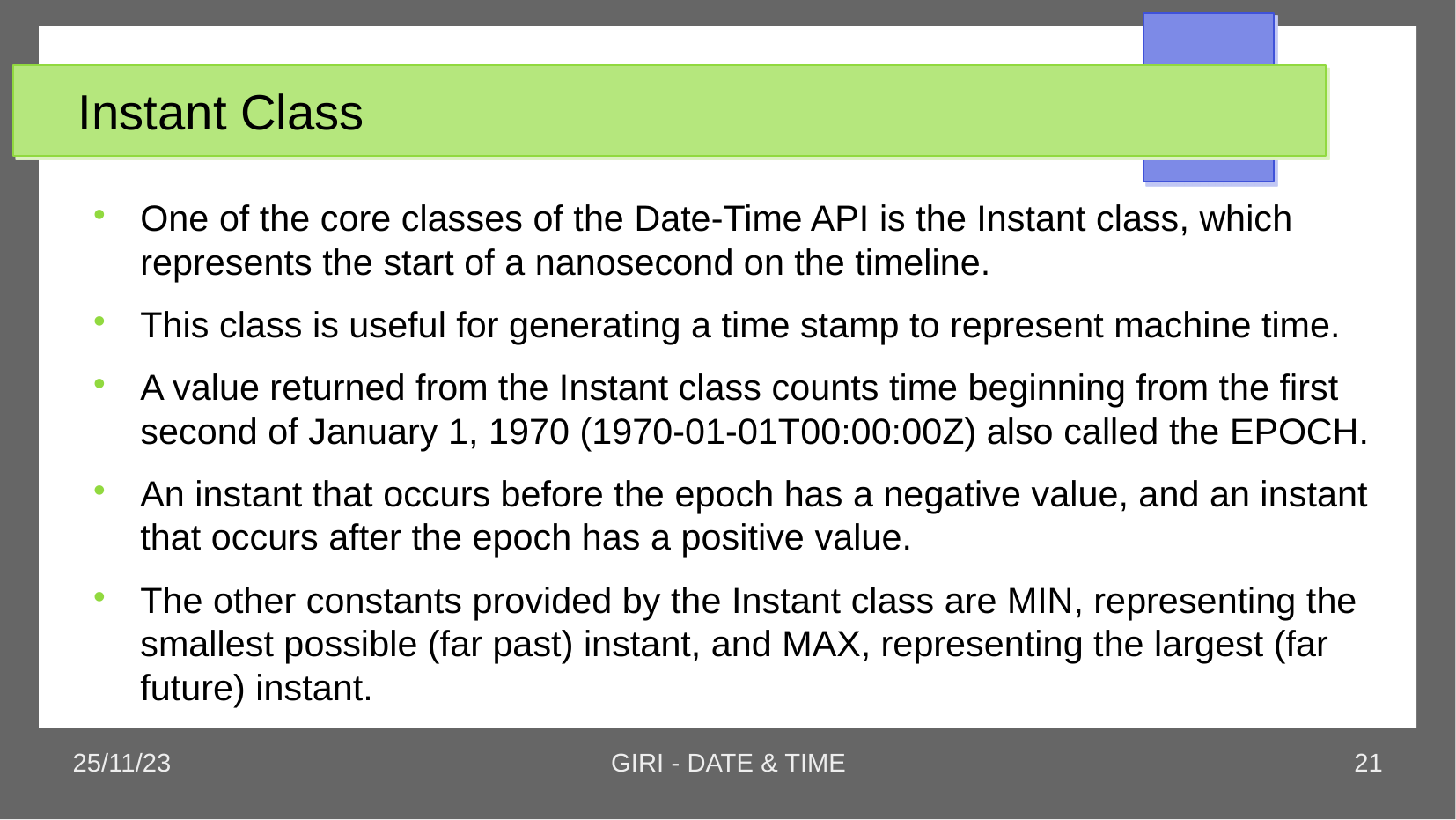

# Instant Class
One of the core classes of the Date-Time API is the Instant class, which represents the start of a nanosecond on the timeline.
This class is useful for generating a time stamp to represent machine time.
A value returned from the Instant class counts time beginning from the first second of January 1, 1970 (1970-01-01T00:00:00Z) also called the EPOCH.
An instant that occurs before the epoch has a negative value, and an instant that occurs after the epoch has a positive value.
The other constants provided by the Instant class are MIN, representing the smallest possible (far past) instant, and MAX, representing the largest (far future) instant.
25/11/23
GIRI - DATE & TIME
21